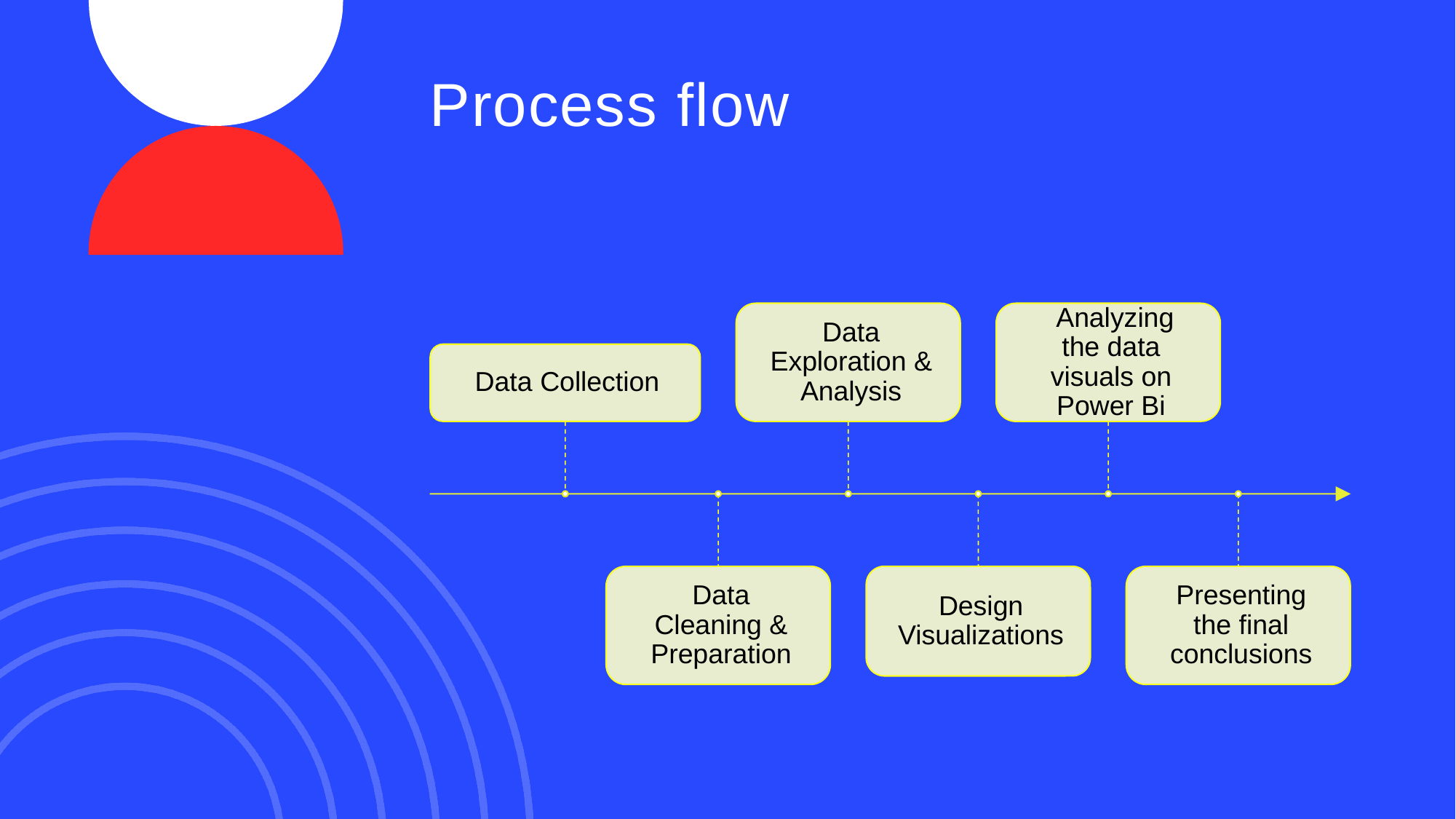

# Process flow

Data Collection

Data Cleaning & Preparation

Data Exploration & Analysis

Design Visualizations

 Analyzing the data visuals on Power Bi

Presenting the final conclusions